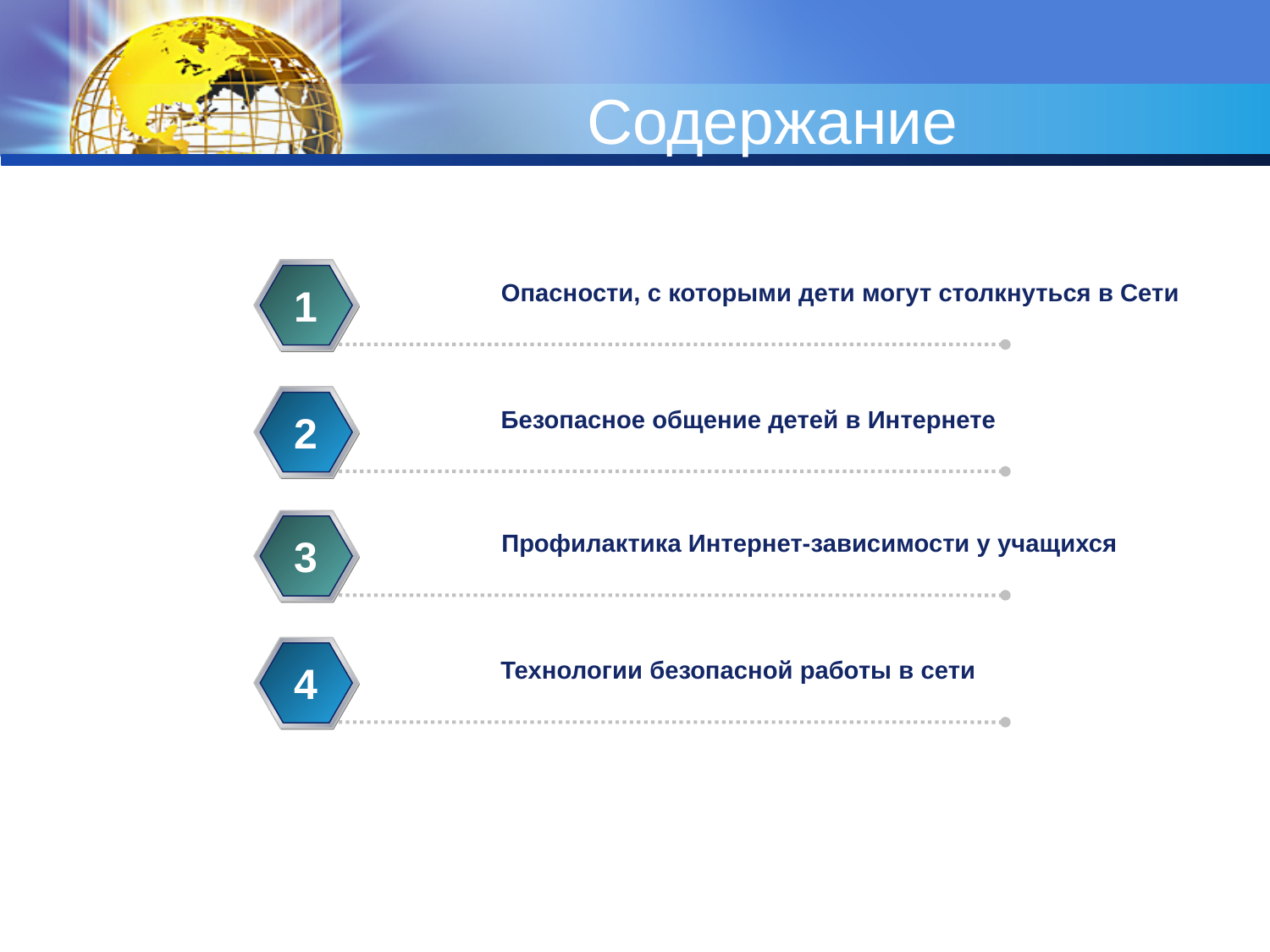

# Содержание

Опасности, с которыми дети могут столкнуться в Сети
1

Безопасное общение детей в Интернете
2

Профилактика Интернет-зависимости у учащихся
3

Технологии безопасной работы в сети
4